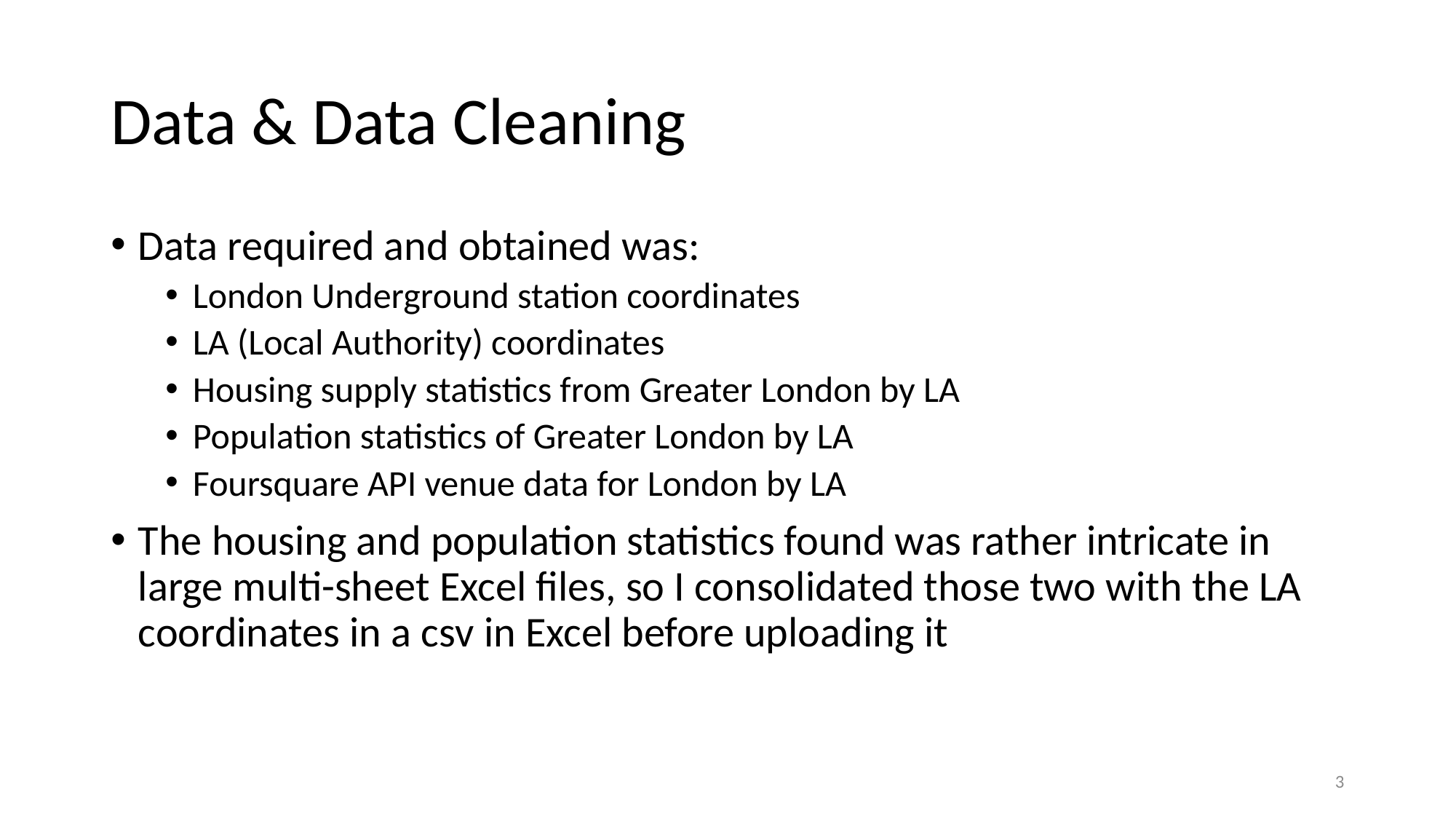

# Data & Data Cleaning
Data required and obtained was:
London Underground station coordinates
LA (Local Authority) coordinates
Housing supply statistics from Greater London by LA
Population statistics of Greater London by LA
Foursquare API venue data for London by LA
The housing and population statistics found was rather intricate in large multi-sheet Excel files, so I consolidated those two with the LA coordinates in a csv in Excel before uploading it

3